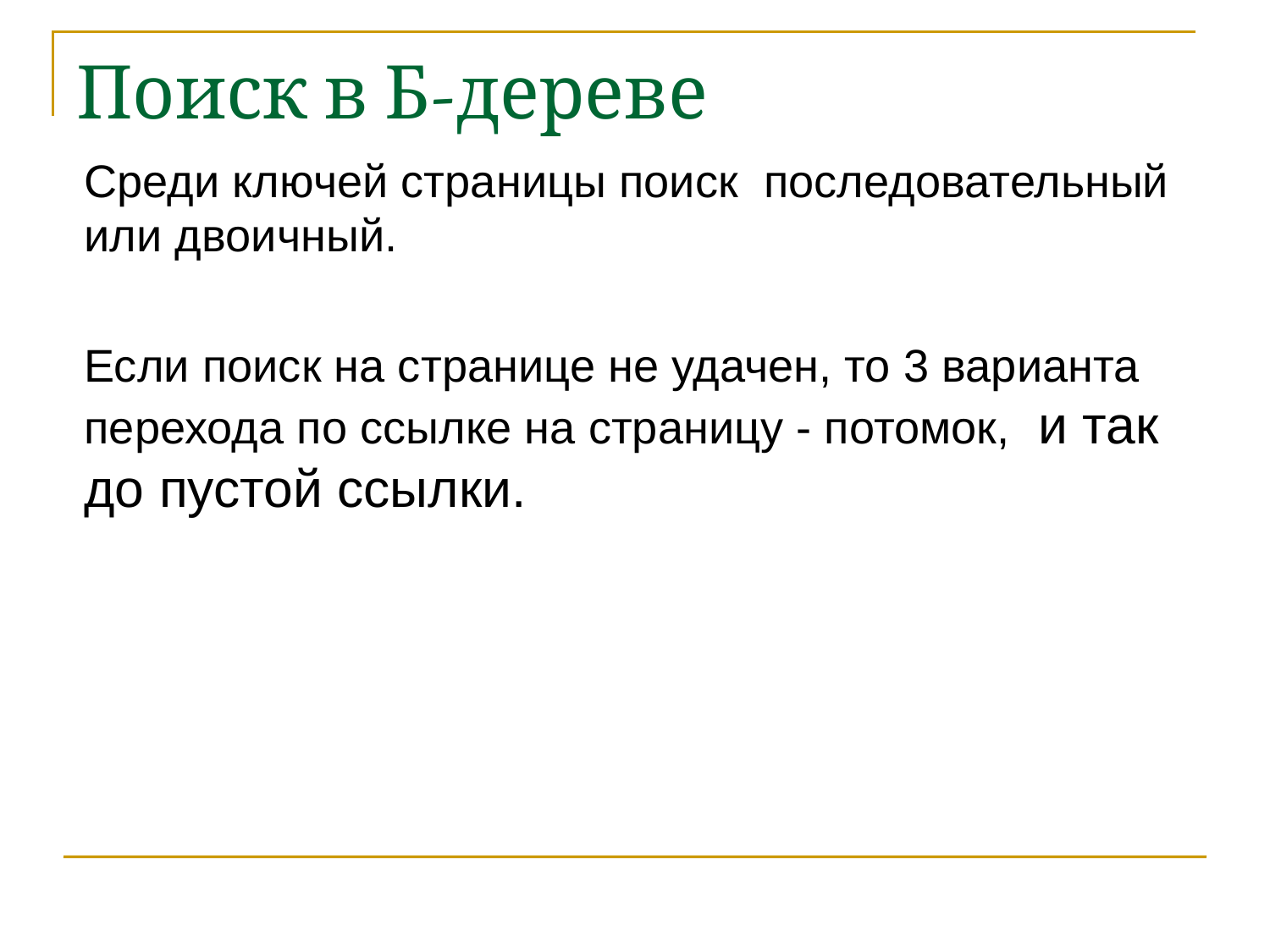

# Поиск в Б-дереве
Среди ключей страницы поиск  последовательный  или двоичный.

Если поиск на странице не удачен, то 3 варианта перехода по ссылке на страницу - потомок,  и так до пустой ссылки.

21